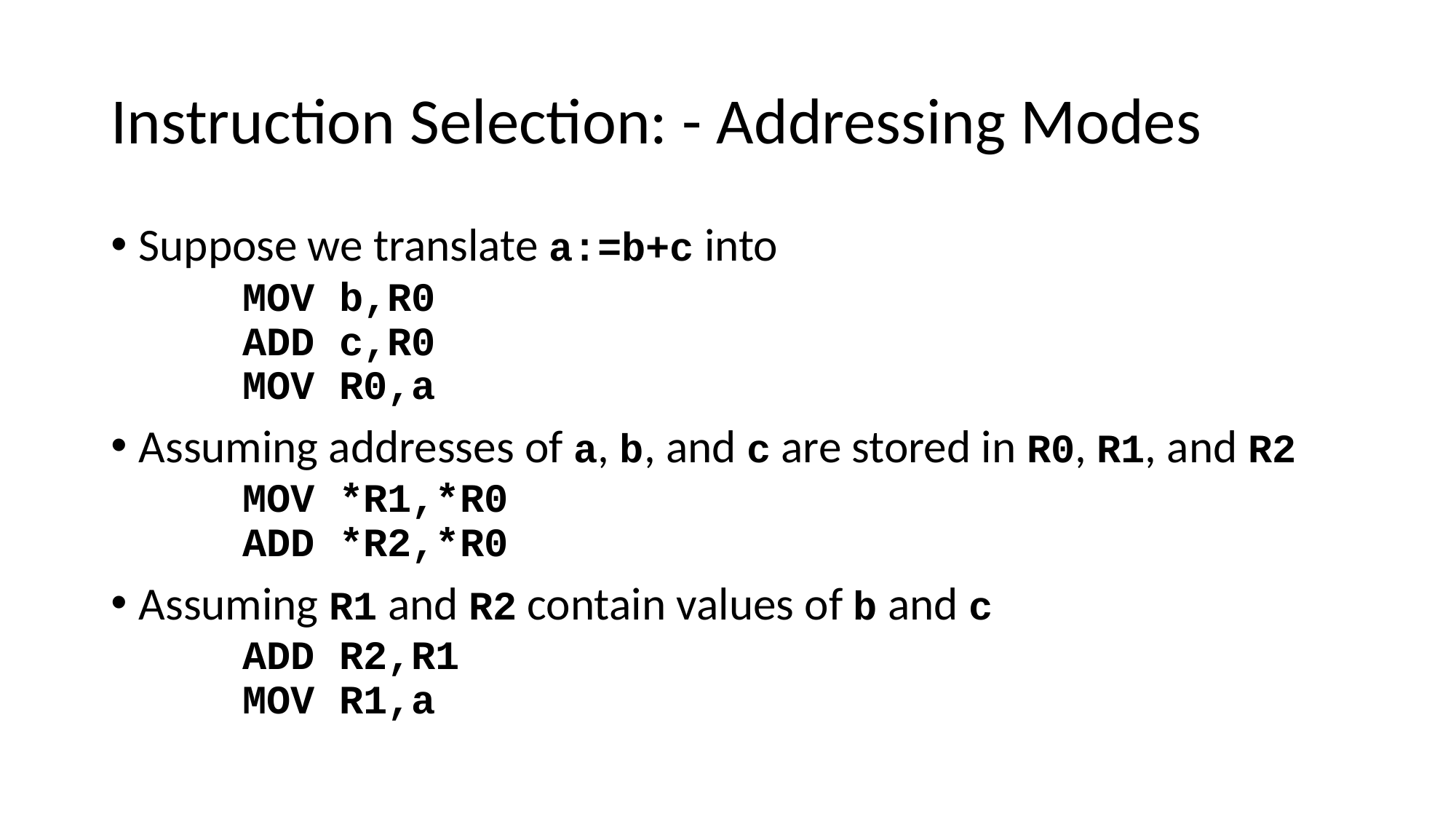

# Instruction Selection: - Addressing Modes
Suppose we translate a:=b+c into
	MOV b,R0
	ADD c,R0
	MOV R0,a
Assuming addresses of a, b, and c are stored in R0, R1, and R2
	MOV *R1,*R0
	ADD *R2,*R0
Assuming R1 and R2 contain values of b and c
	ADD R2,R1
	MOV R1,a